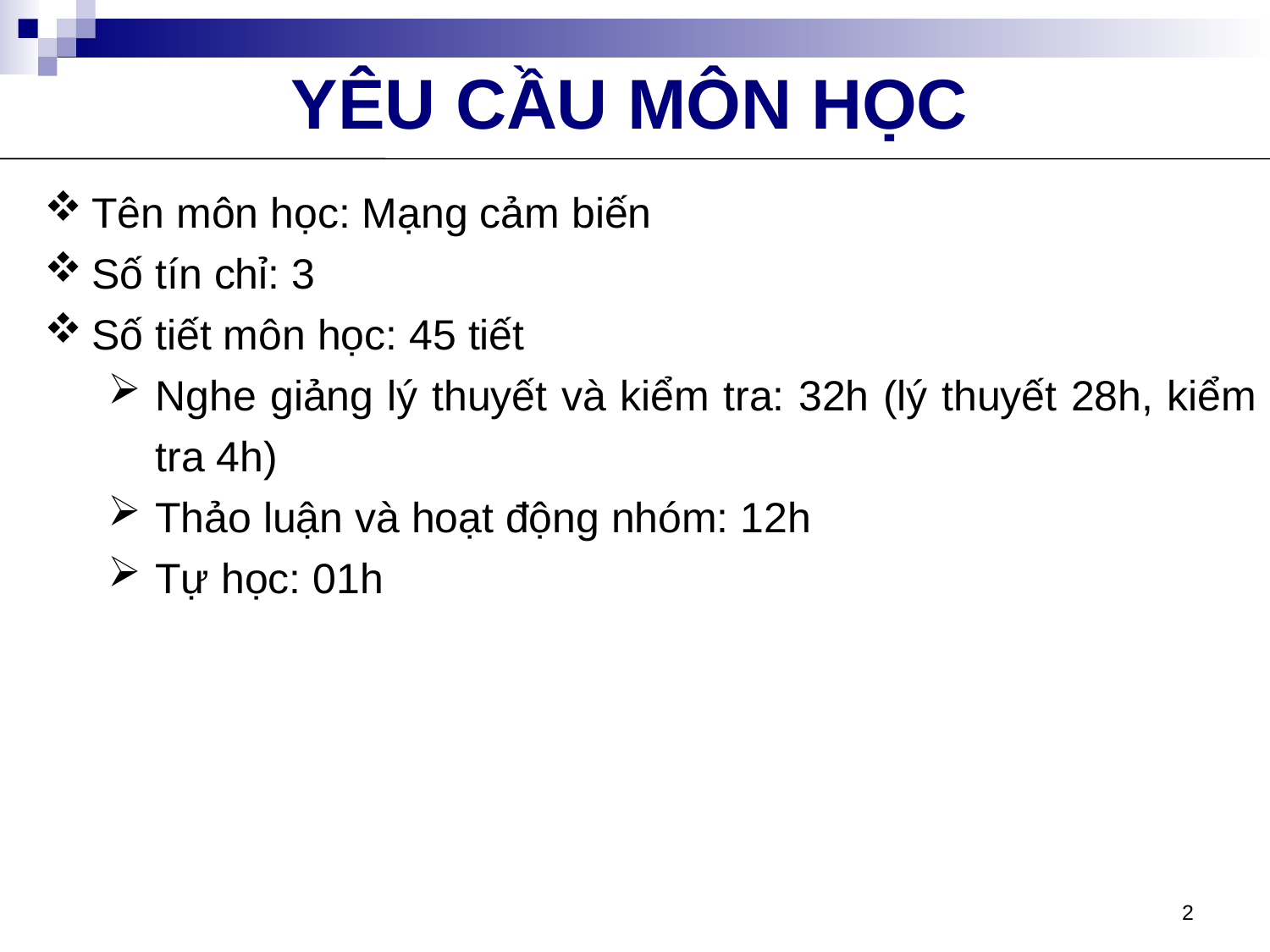

YÊU CẦU MÔN HỌC

Tên môn học: Mạng cảm biến
Số tín chỉ: 3
Số tiết môn học: 45 tiết
Nghe giảng lý thuyết và kiểm tra: 32h (lý thuyết 28h, kiểm tra 4h)
Thảo luận và hoạt động nhóm: 12h
Tự học: 01h
2